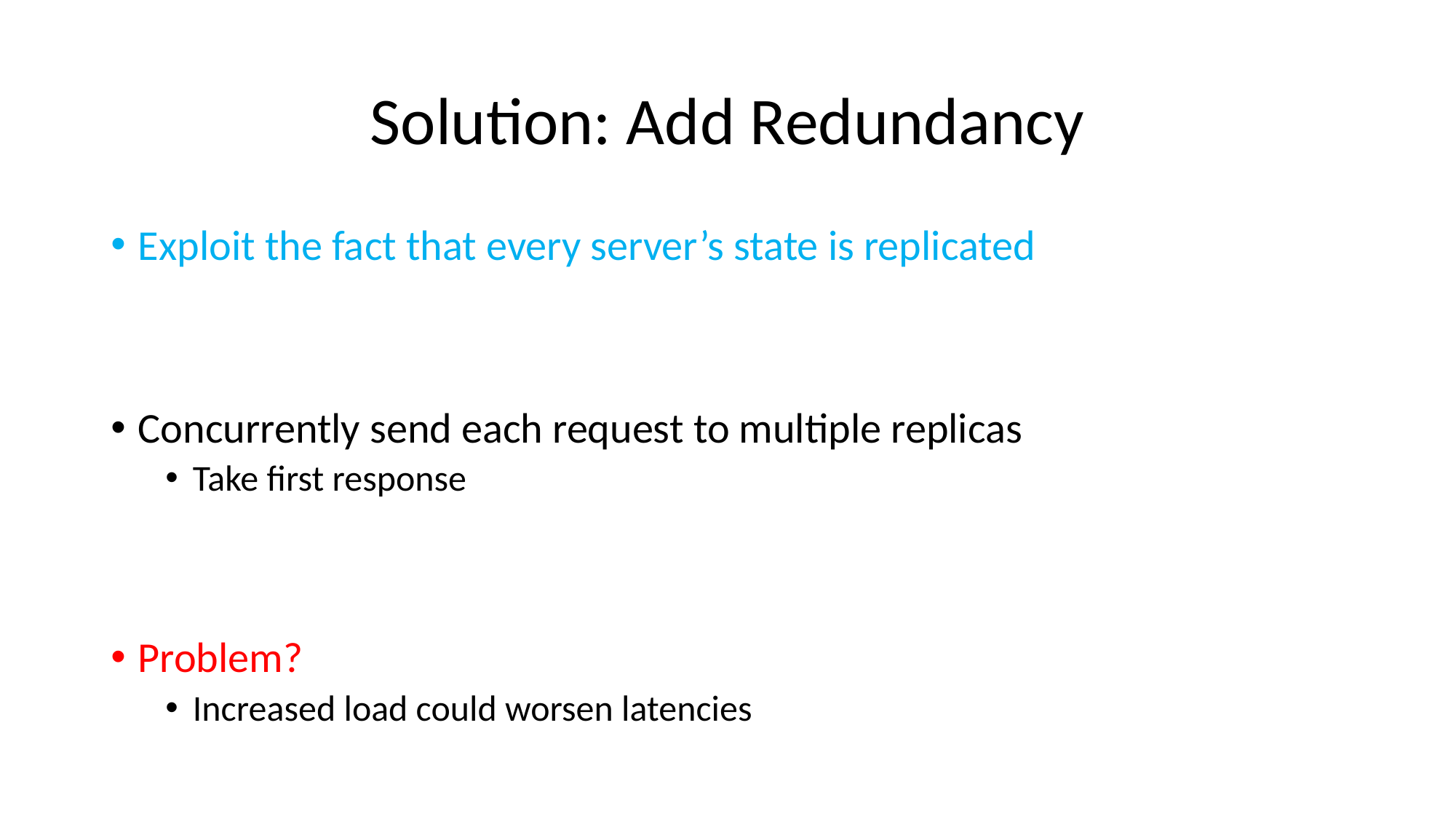

# Solution: Add Redundancy
Exploit the fact that every server’s state is replicated

Concurrently send each request to multiple replicas
Take first response

Problem?
Increased load could worsen latencies